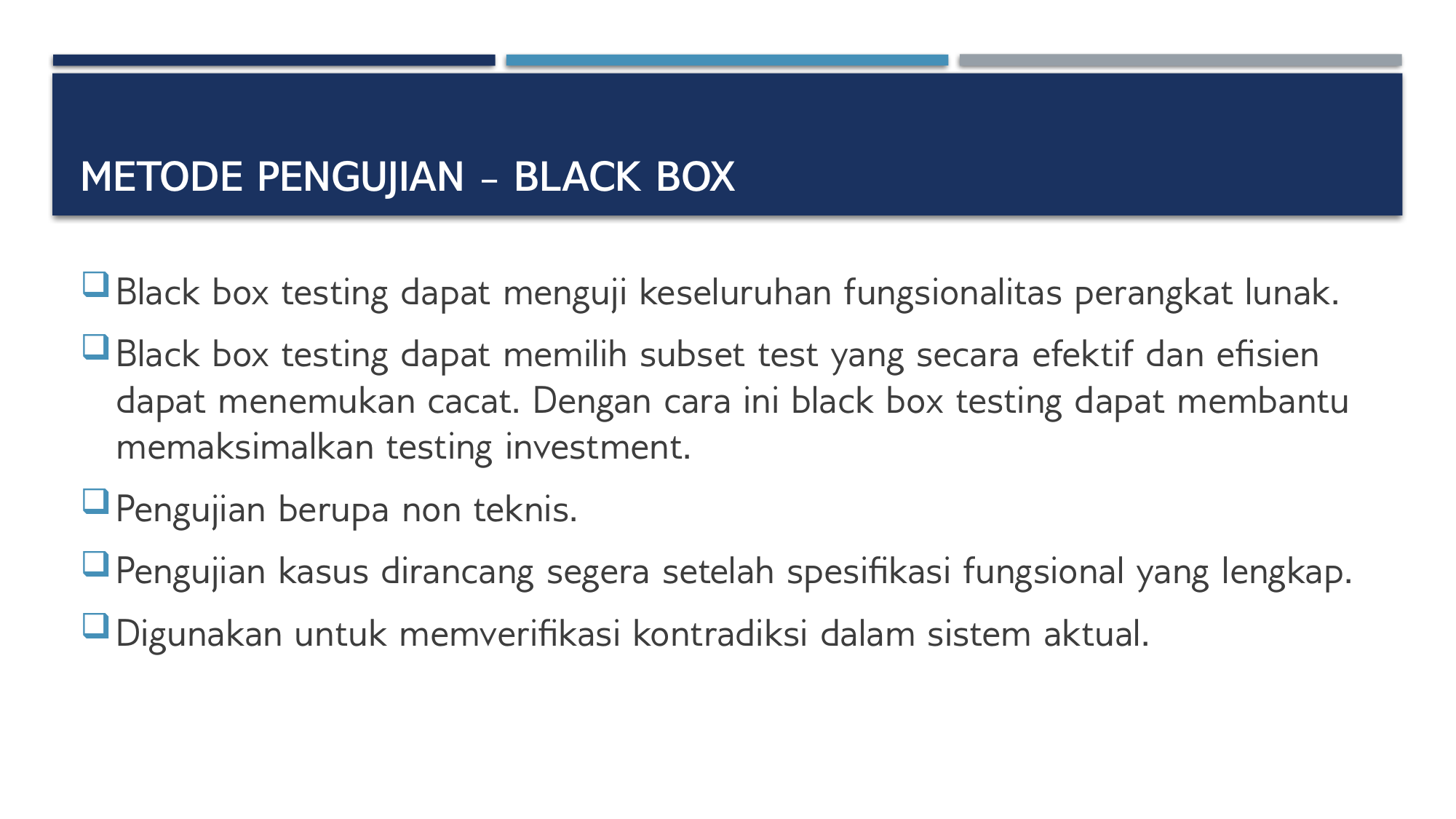

# Metode Pengujian – Black Box
Black box testing dapat menguji keseluruhan fungsionalitas perangkat lunak.
Black box testing dapat memilih subset test yang secara efektif dan efisien dapat menemukan cacat. Dengan cara ini black box testing dapat membantu memaksimalkan testing investment.
Pengujian berupa non teknis.
Pengujian kasus dirancang segera setelah spesifikasi fungsional yang lengkap.
Digunakan untuk memverifikasi kontradiksi dalam sistem aktual.